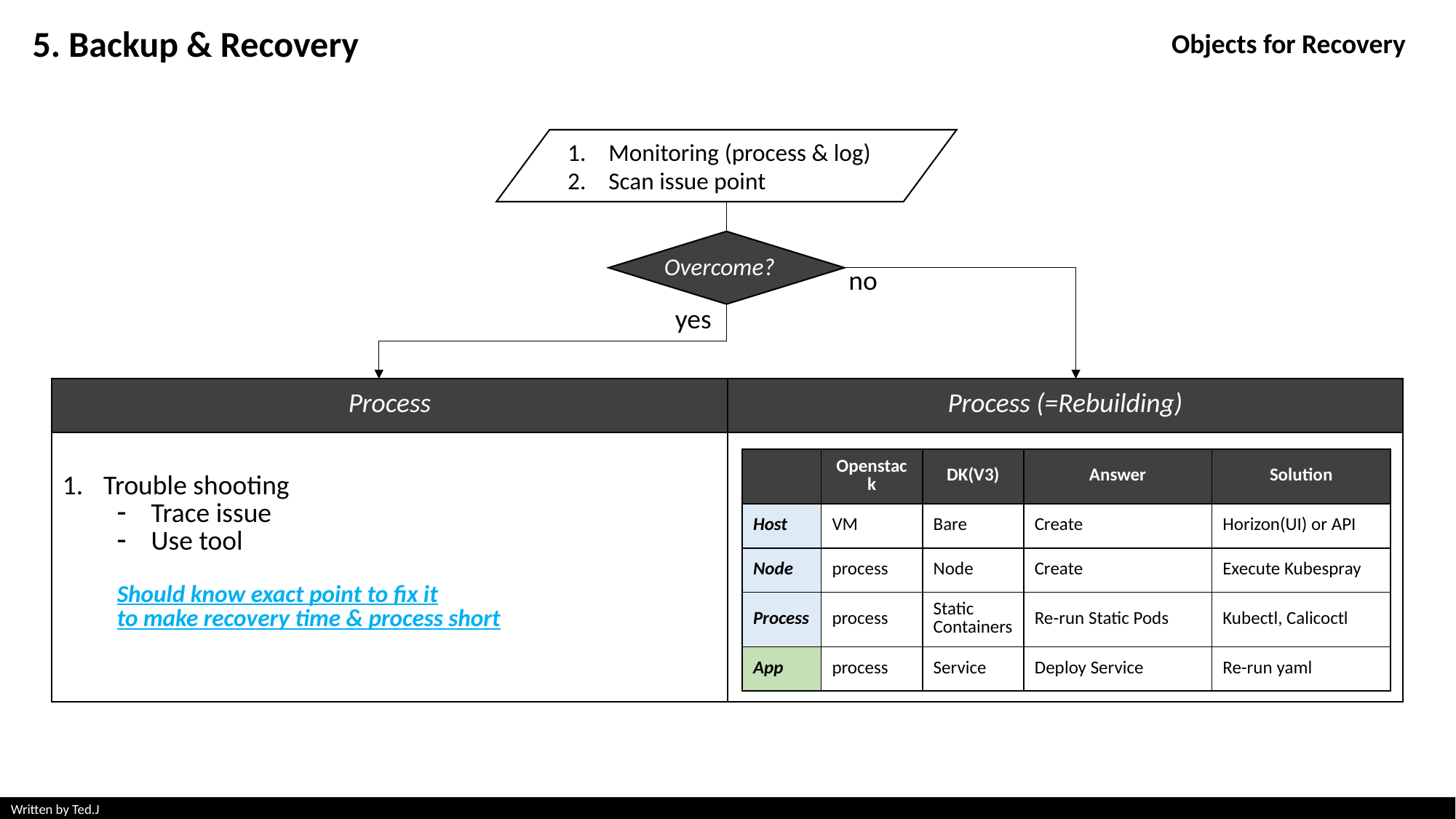

5. Backup & Recovery
Objects for Recovery
Monitoring (process & log)
Scan issue point

Overcome?
no
yes
| Process | Process (=Rebuilding) |
| --- | --- |
| Trouble shooting Trace issue Use tool Should know exact point to fix it to make recovery time & process short |  |

|  | Openstack | DK(V3) | Answer | Solution |
| --- | --- | --- | --- | --- |
| Host | VM | Bare | Create | Horizon(UI) or API |
| Node | process | Node | Create | Execute Kubespray |
| Process | process | Static Containers | Re-run Static Pods | Kubectl, Calicoctl |
| App | process | Service | Deploy Service | Re-run yaml |